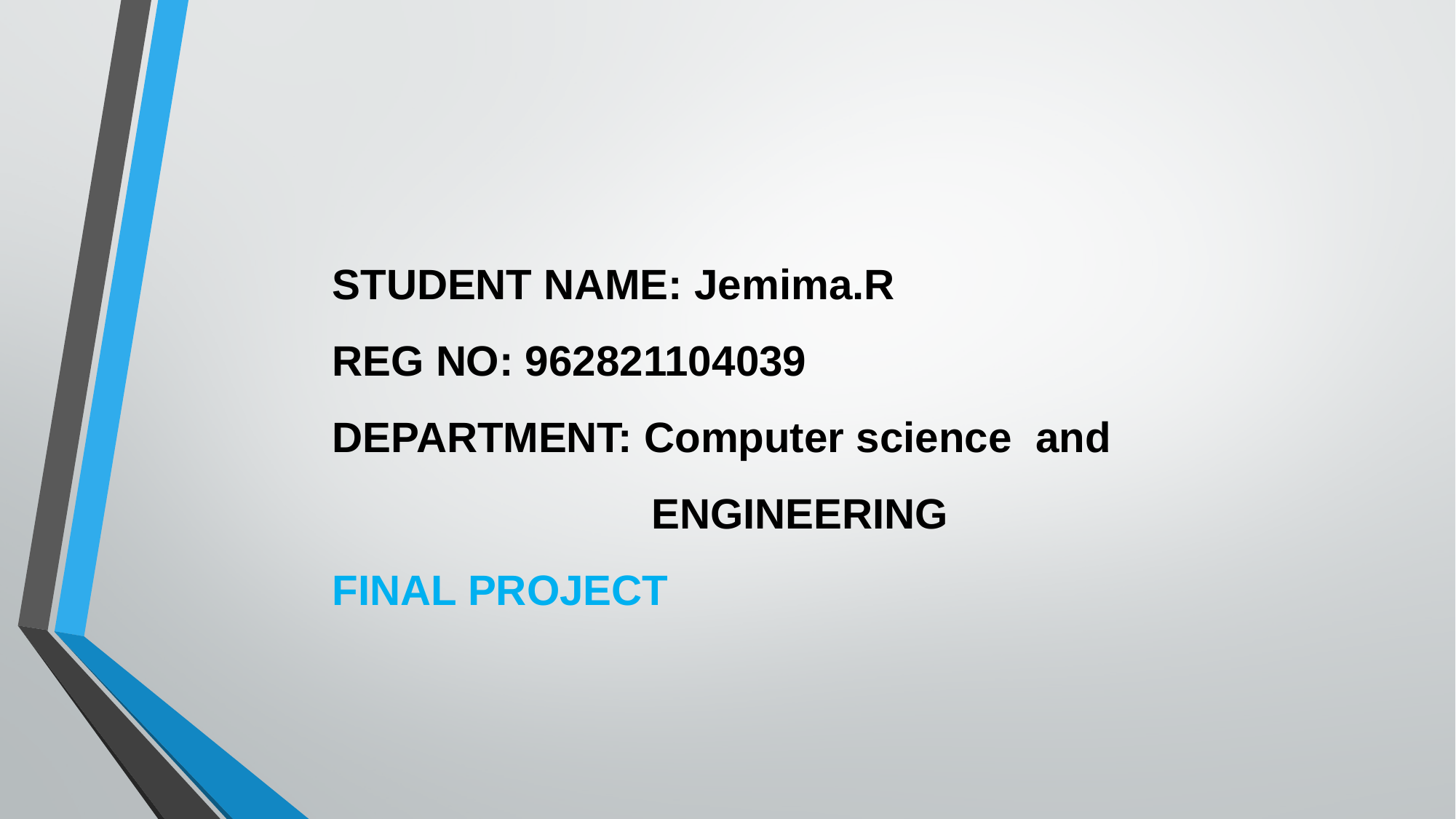

STUDENT NAME: Jemima.R
REG NO: 962821104039
DEPARTMENT: Computer science  and
                           ENGINEERING
FINAL PROJECT